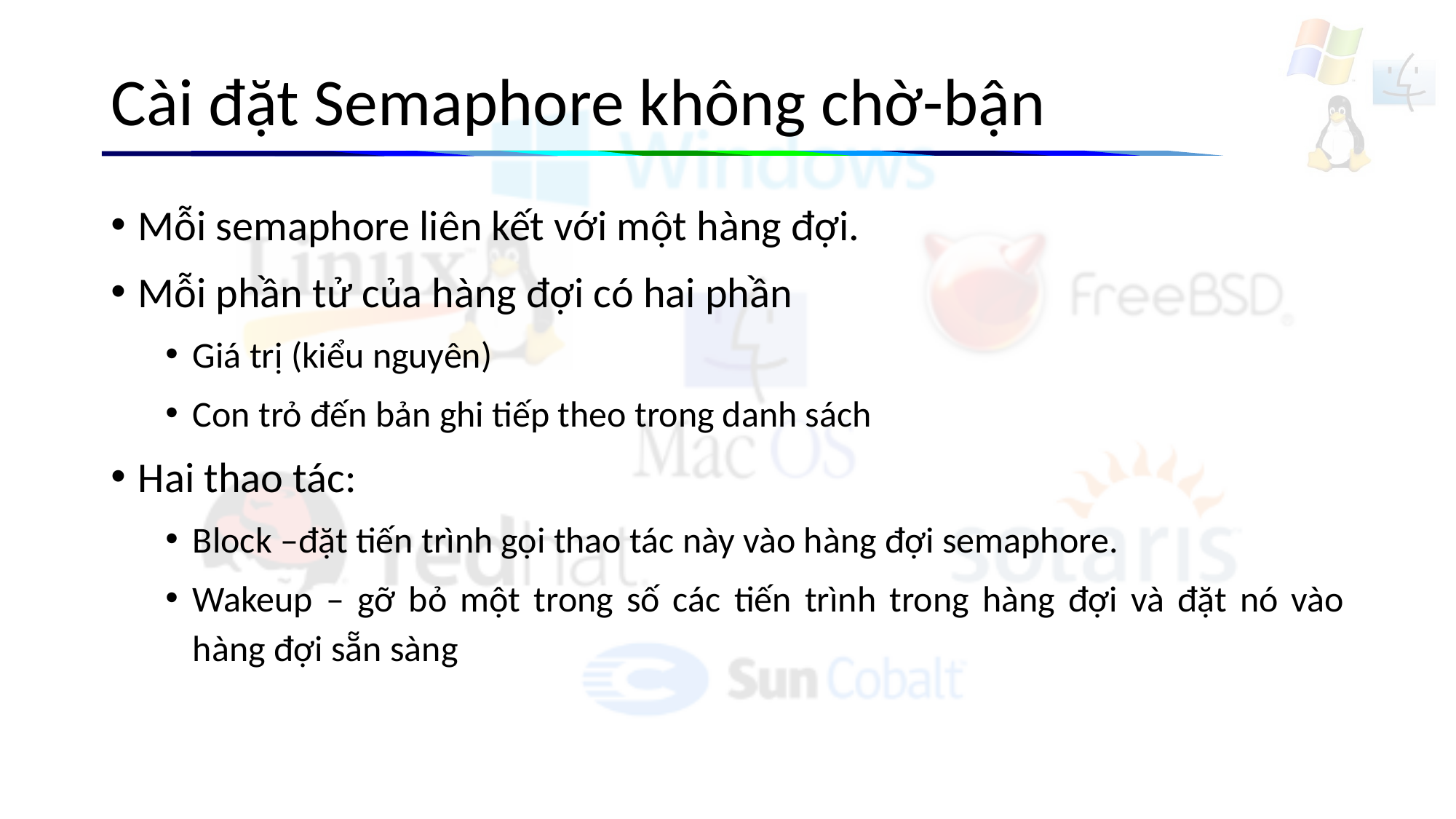

# Cài đặt Semaphore không chờ-bận
Mỗi semaphore liên kết với một hàng đợi.
Mỗi phần tử của hàng đợi có hai phần
Giá trị (kiểu nguyên)
Con trỏ đến bản ghi tiếp theo trong danh sách
Hai thao tác:
Block –đặt tiến trình gọi thao tác này vào hàng đợi semaphore.
Wakeup – gỡ bỏ một trong số các tiến trình trong hàng đợi và đặt nó vào hàng đợi sẵn sàng